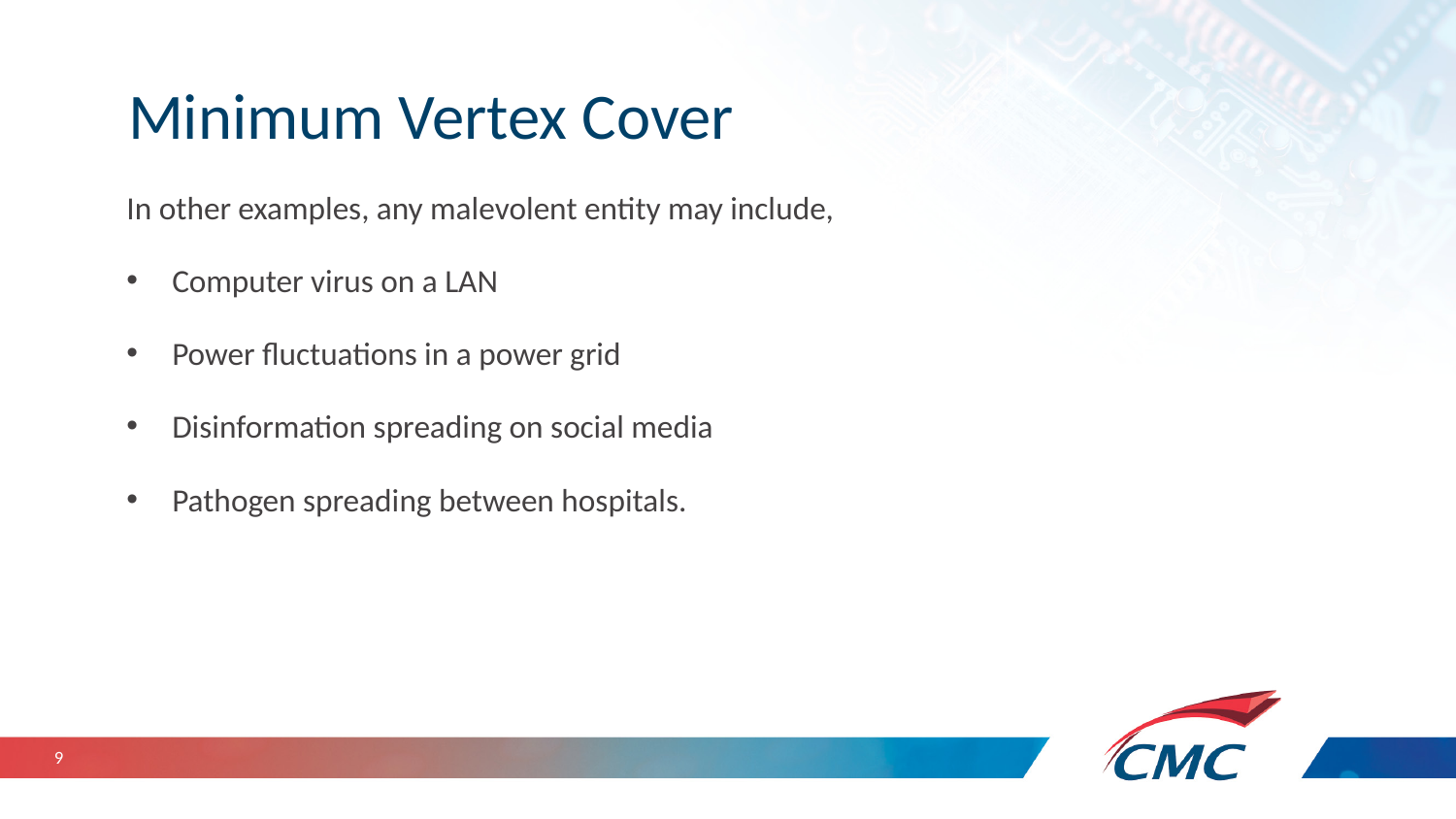

# Minimum Vertex Cover
In other examples, any malevolent entity may include,
Computer virus on a LAN
Power fluctuations in a power grid
Disinformation spreading on social media
Pathogen spreading between hospitals.
9